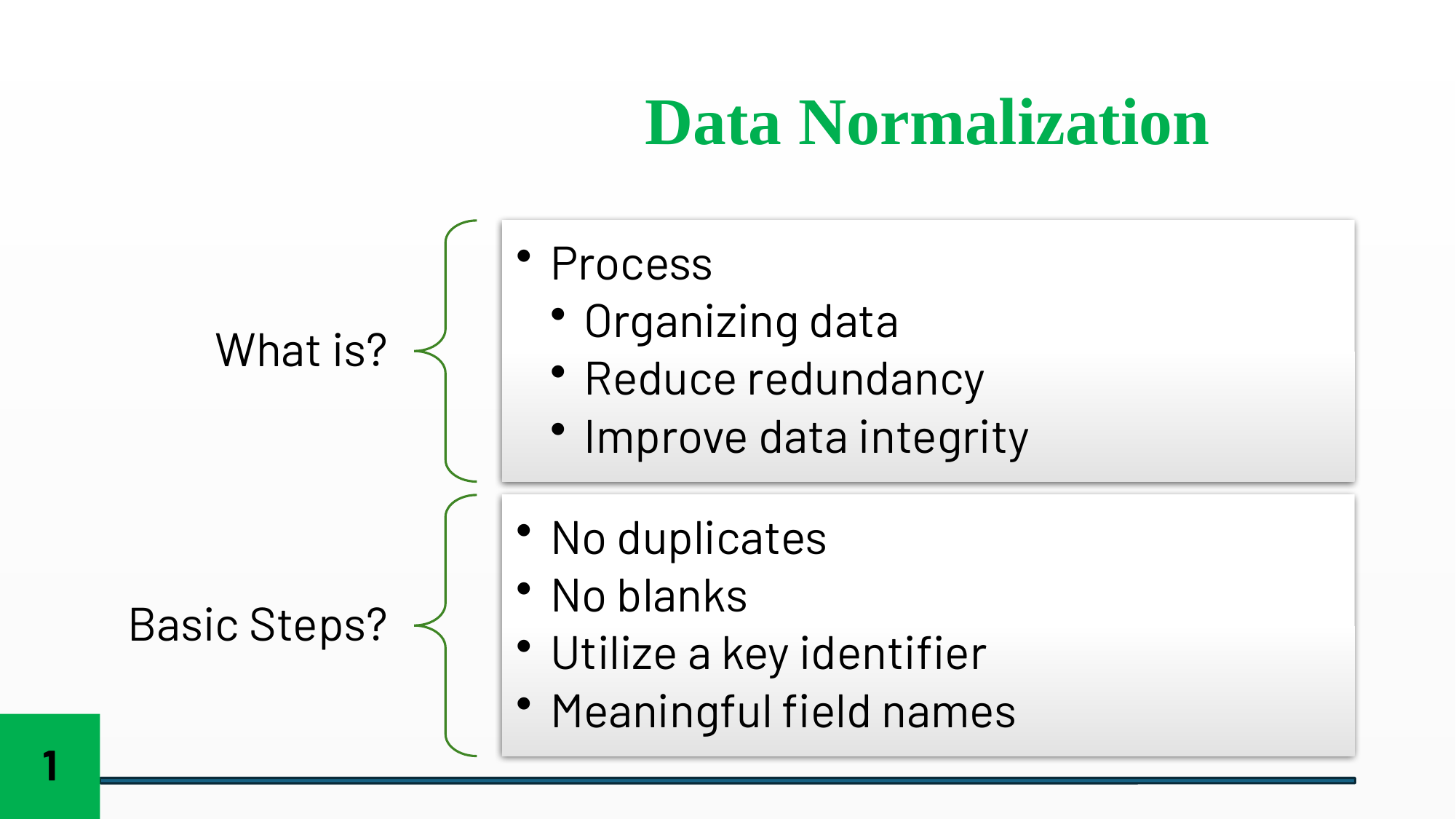

# Data Normalization
What is?
Process
Organizing data
Reduce redundancy
Improve data integrity
Basic Steps?
No duplicates
No blanks
Utilize a key identifier
Meaningful field names
1